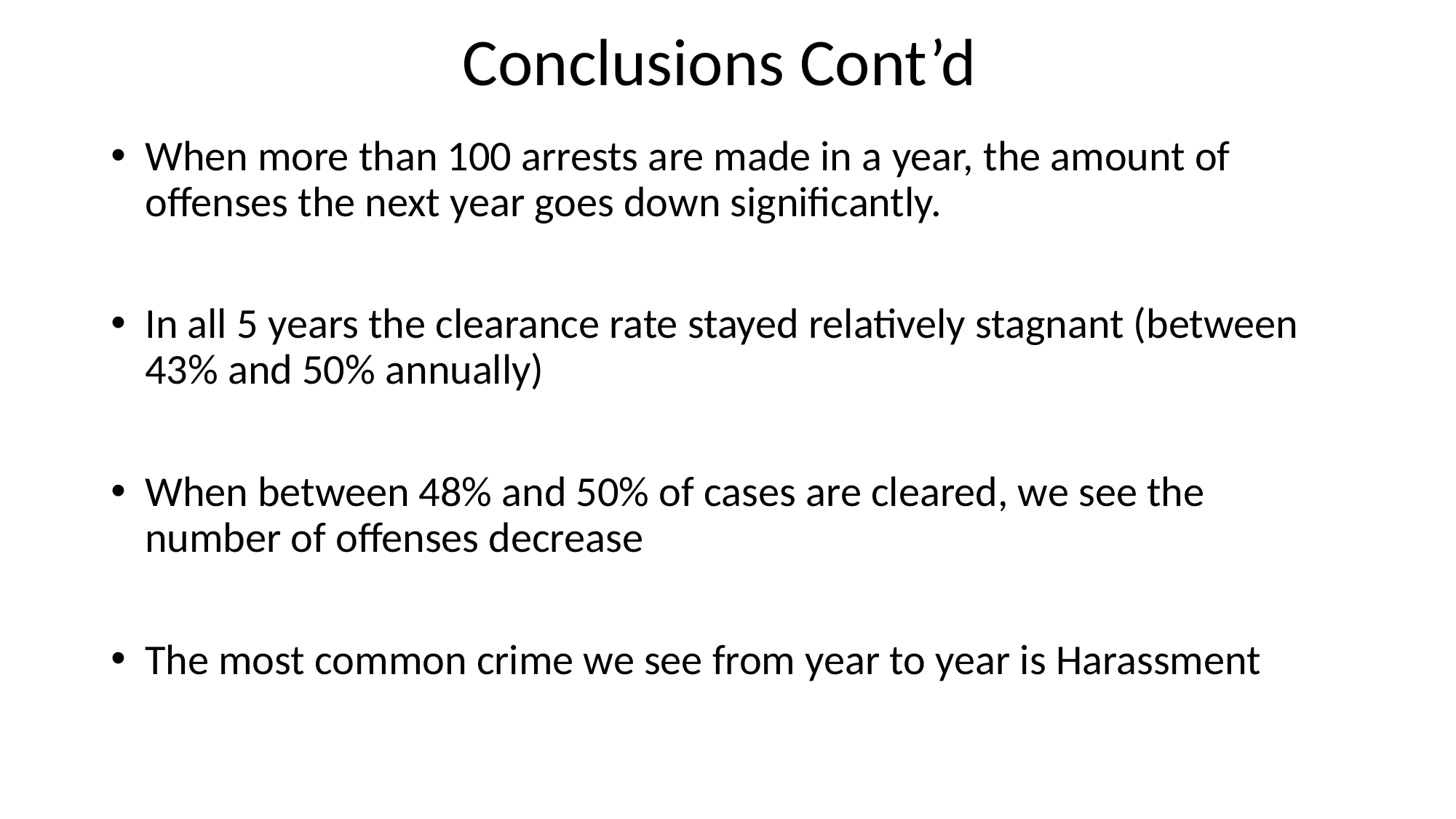

# Conclusions Cont’d
When more than 100 arrests are made in a year, the amount of offenses the next year goes down significantly.

In all 5 years the clearance rate stayed relatively stagnant (between 43% and 50% annually)

When between 48% and 50% of cases are cleared, we see the number of offenses decrease

The most common crime we see from year to year is Harassment